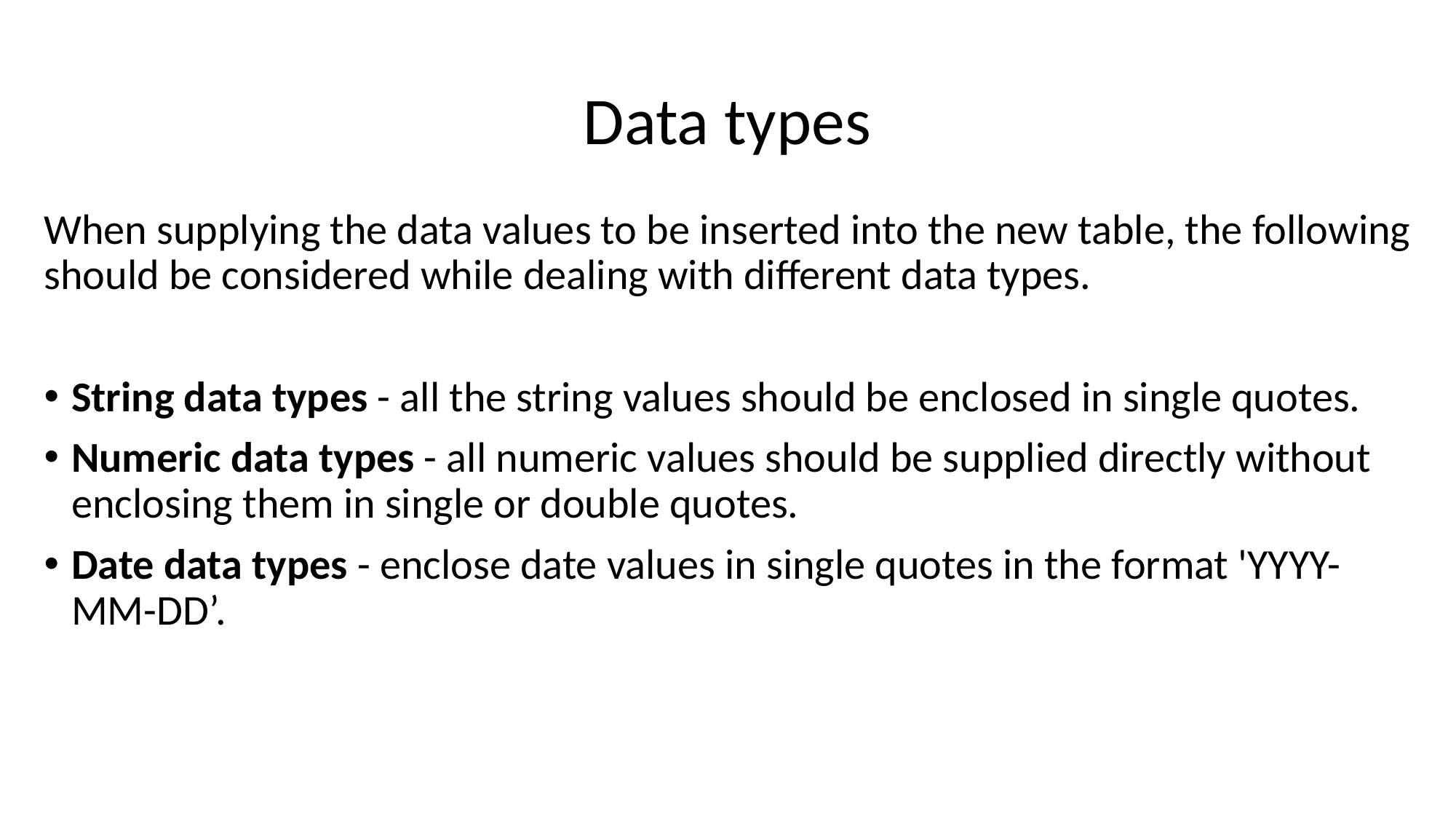

# Data types
When supplying the data values to be inserted into the new table, the following should be considered while dealing with different data types.

String data types - all the string values should be enclosed in single quotes.
Numeric data types - all numeric values should be supplied directly without enclosing them in single or double quotes.
Date data types - enclose date values in single quotes in the format 'YYYY-MM-DD’.